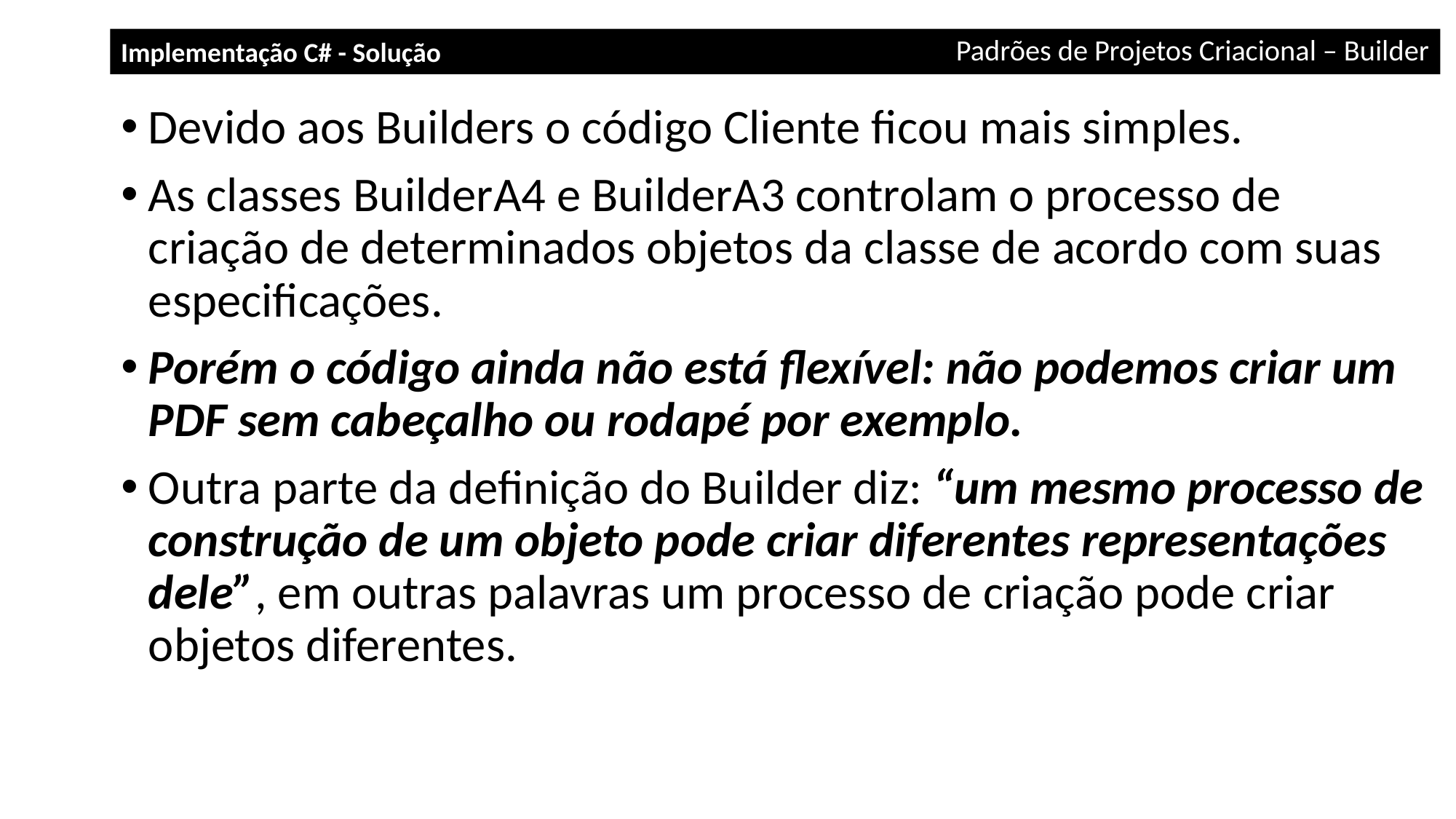

Padrões de Projetos Criacional – Builder
Implementação C# - Solução
Devido aos Builders o código Cliente ficou mais simples.
As classes BuilderA4 e BuilderA3 controlam o processo de criação de determinados objetos da classe de acordo com suas especificações.
Porém o código ainda não está flexível: não podemos criar um PDF sem cabeçalho ou rodapé por exemplo.
Outra parte da definição do Builder diz: “um mesmo processo de construção de um objeto pode criar diferentes representações dele”, em outras palavras um processo de criação pode criar objetos diferentes.